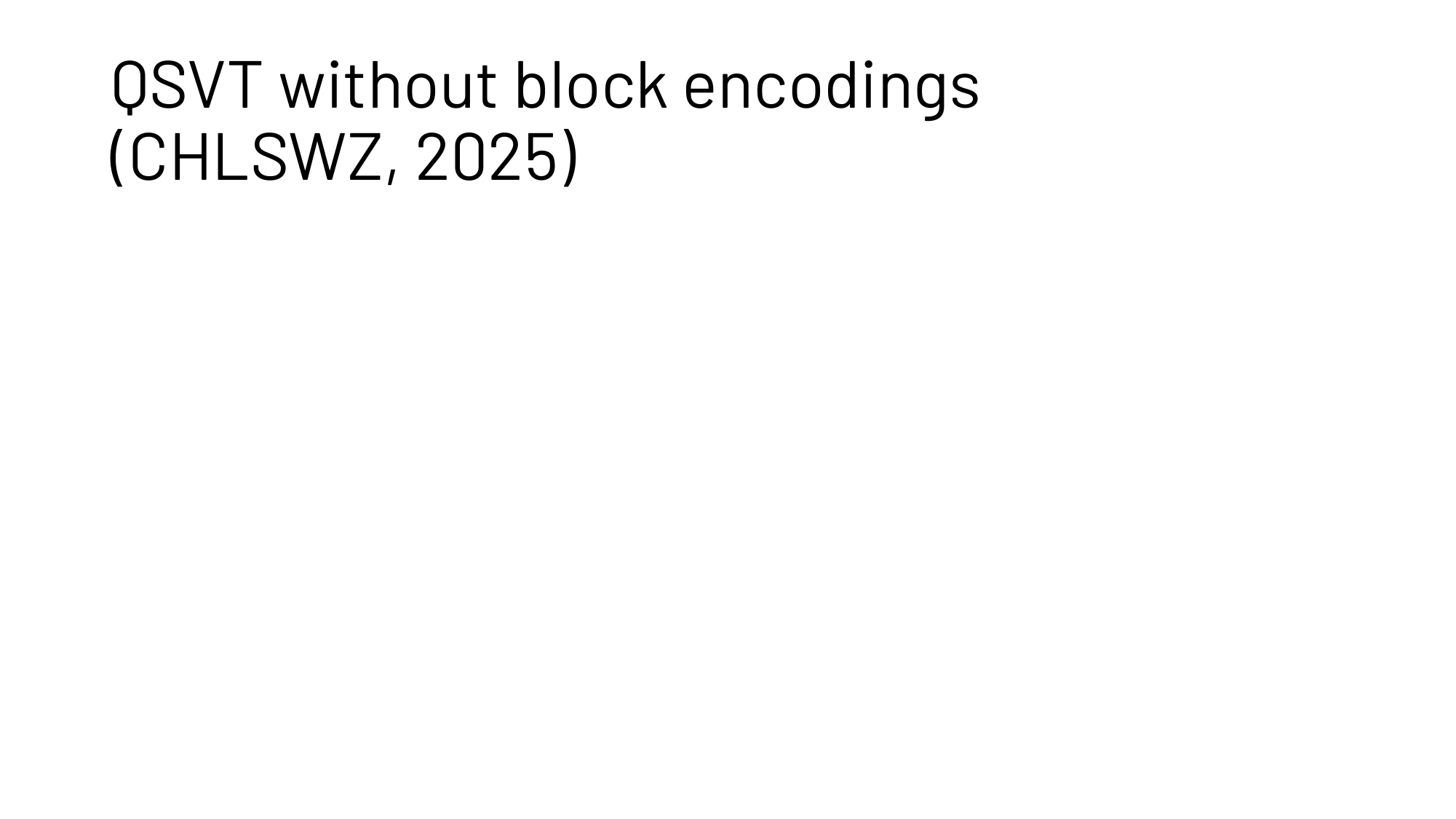

# QSVT without block encodings (CHLSWZ, 2025)